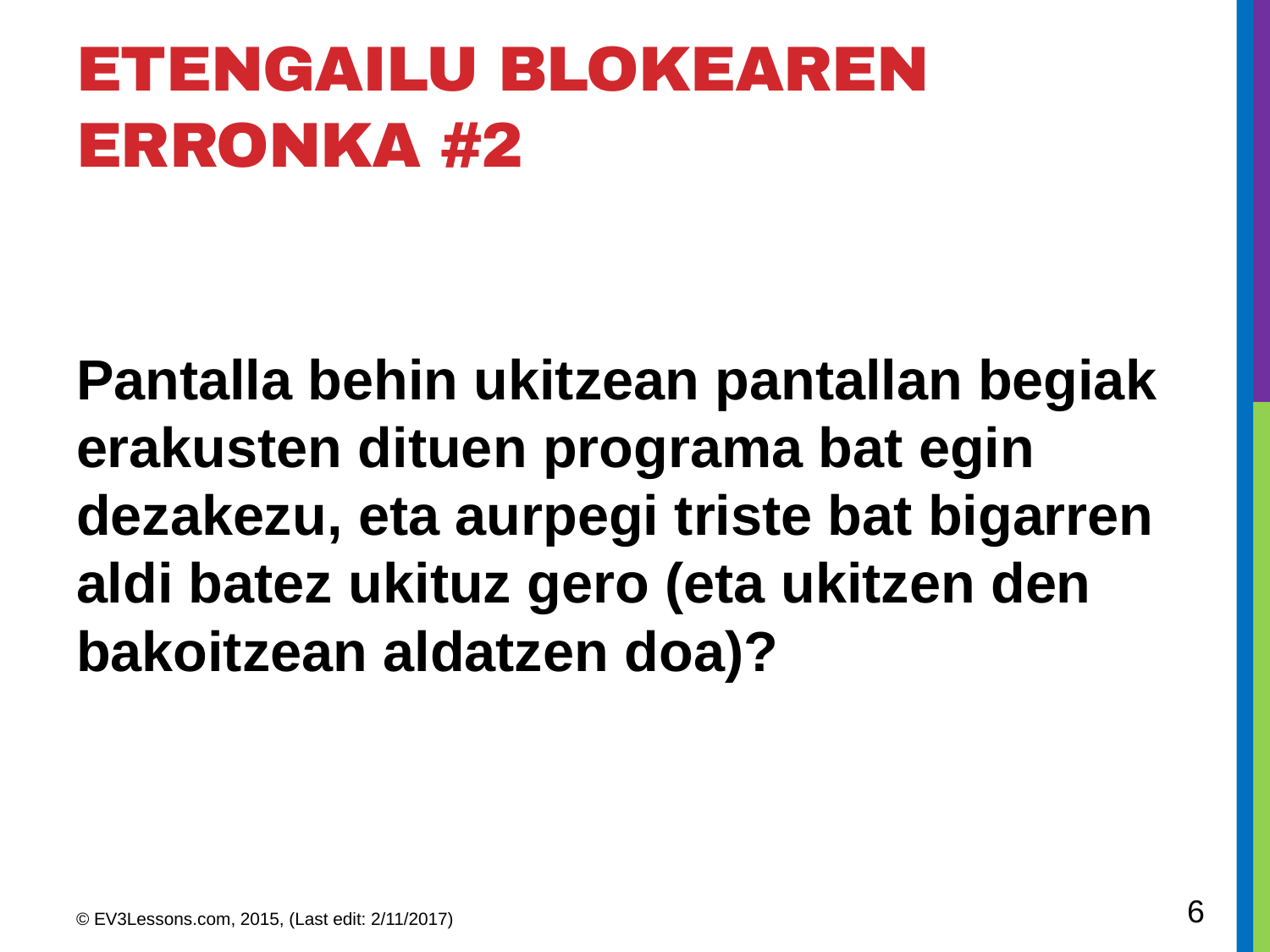

# ETENGAILU BLOKEAREN ERRONKA #2
Pantalla behin ukitzean pantallan begiak erakusten dituen programa bat egin dezakezu, eta aurpegi triste bat bigarren aldi batez ukituz gero (eta ukitzen den bakoitzean aldatzen doa)?
6
© EV3Lessons.com, 2015, (Last edit: 2/11/2017)